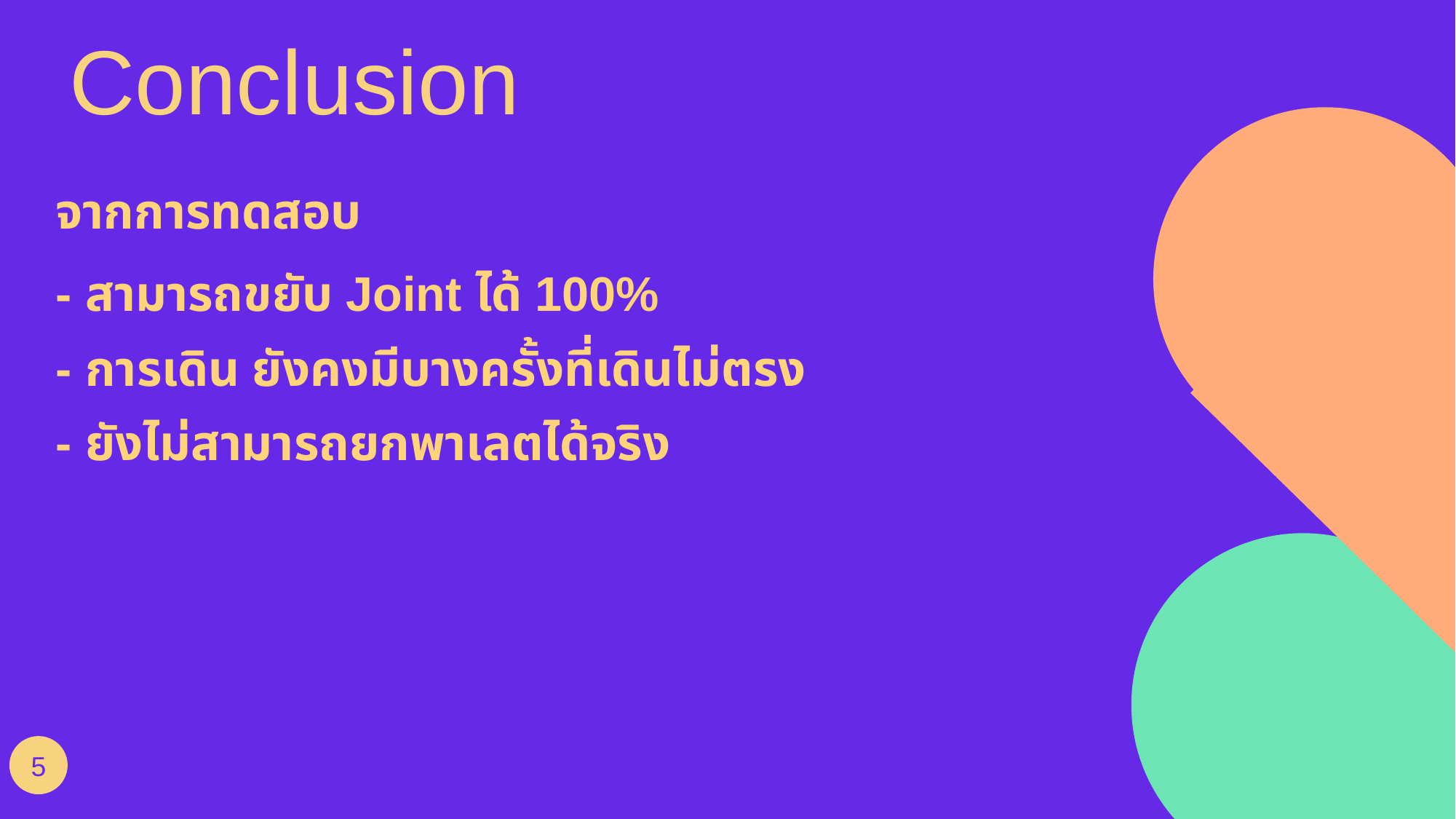

Conclusion

จากการทดสอบ
- สามารถขยับ Joint ได้ 100%
- การเดิน ยังคงมีบางครั้งที่เดินไม่ตรง
- ยังไม่สามารถยกพาเลตได้จริง

5
4